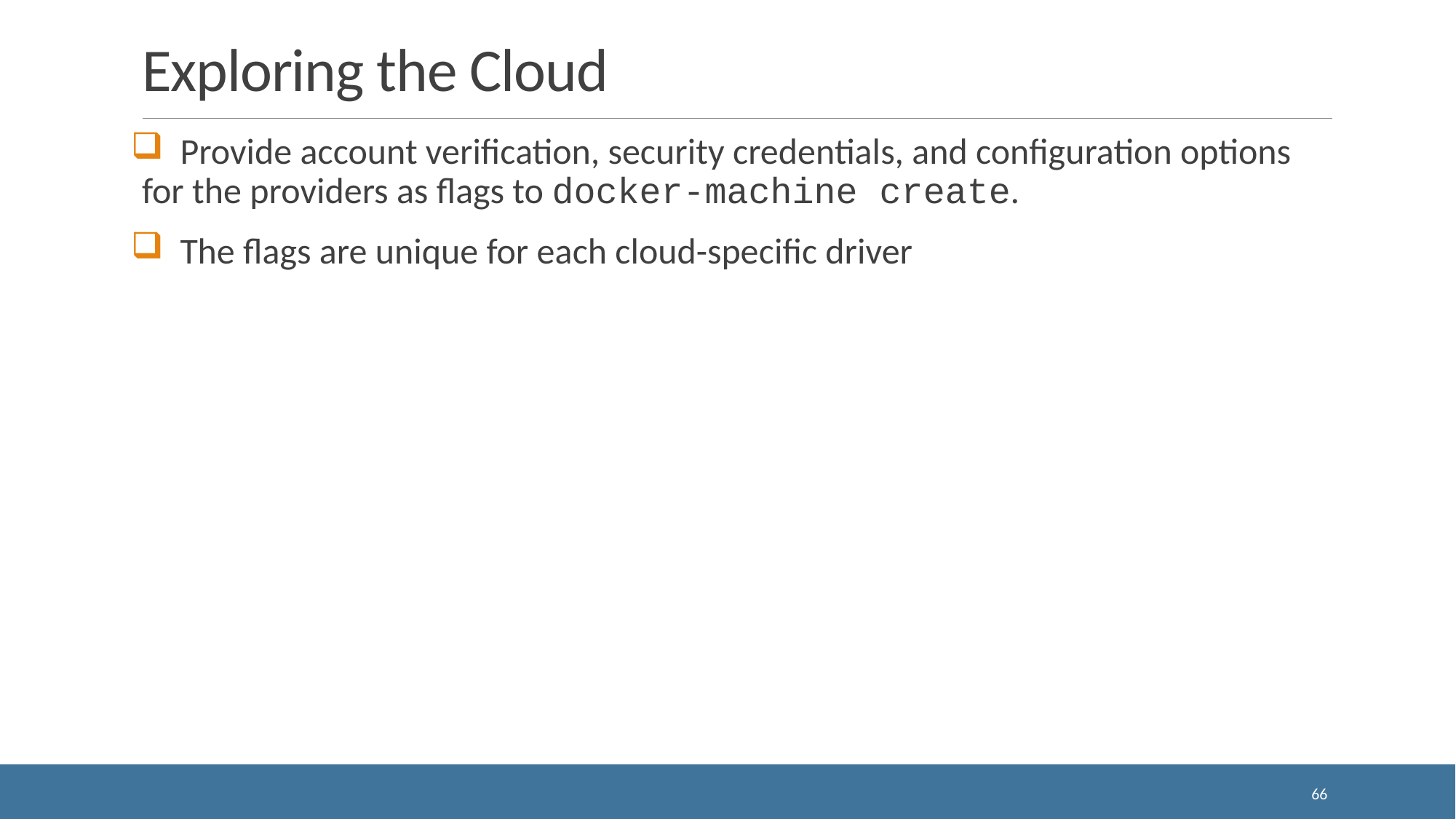

# Exploring the Cloud
  Provide account verification, security credentials, and configuration options for the providers as flags to docker-machine create.
  The flags are unique for each cloud-specific driver

66